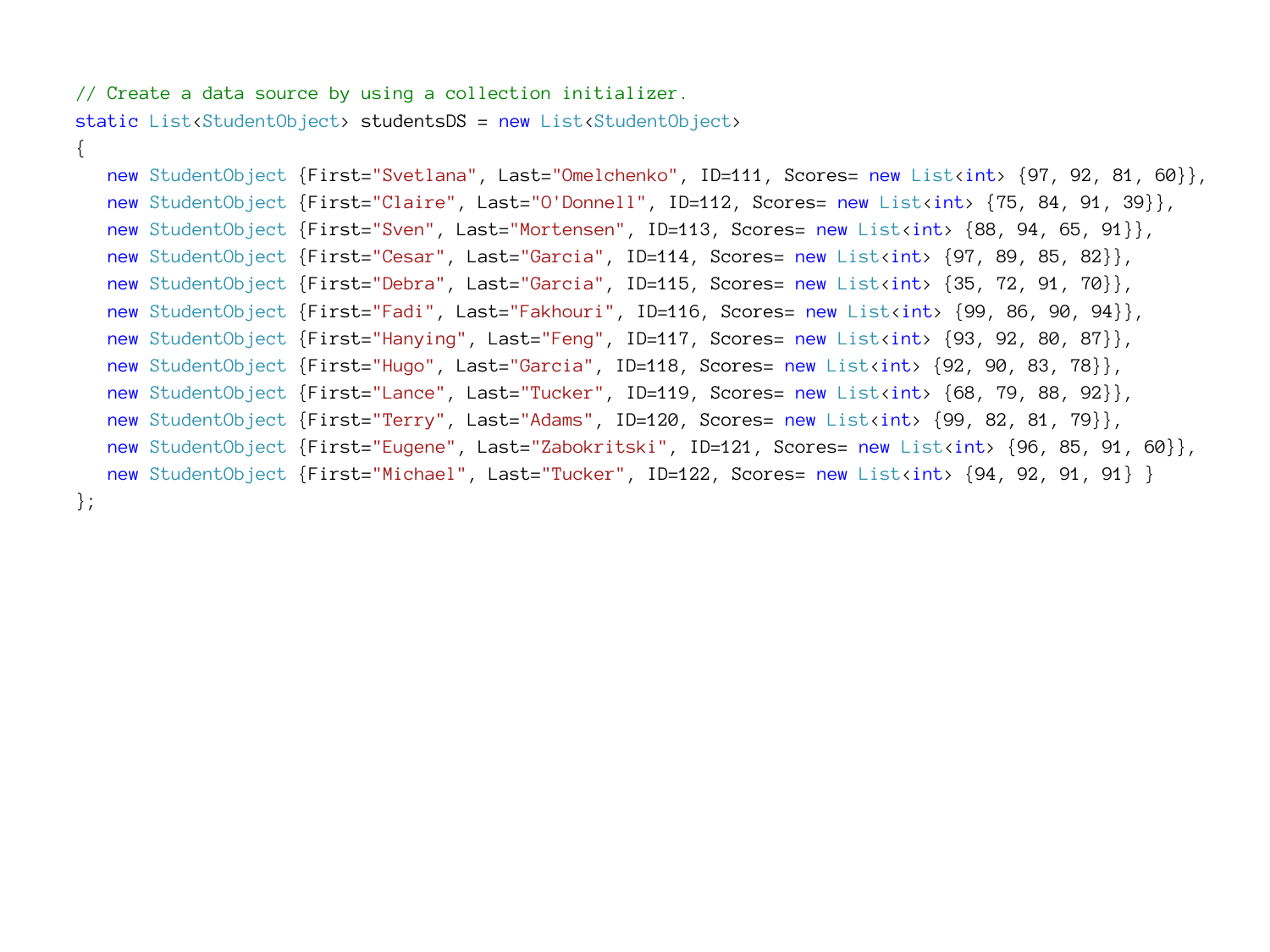

// Create a data source by using a collection initializer.
static List<StudentObject> studentsDS = new List<StudentObject>
{
   new StudentObject {First="Svetlana", Last="Omelchenko", ID=111, Scores= new List<int> {97, 92, 81, 60}},
   new StudentObject {First="Claire", Last="O'Donnell", ID=112, Scores= new List<int> {75, 84, 91, 39}},
   new StudentObject {First="Sven", Last="Mortensen", ID=113, Scores= new List<int> {88, 94, 65, 91}},
   new StudentObject {First="Cesar", Last="Garcia", ID=114, Scores= new List<int> {97, 89, 85, 82}},
   new StudentObject {First="Debra", Last="Garcia", ID=115, Scores= new List<int> {35, 72, 91, 70}},
   new StudentObject {First="Fadi", Last="Fakhouri", ID=116, Scores= new List<int> {99, 86, 90, 94}},
   new StudentObject {First="Hanying", Last="Feng", ID=117, Scores= new List<int> {93, 92, 80, 87}},
   new StudentObject {First="Hugo", Last="Garcia", ID=118, Scores= new List<int> {92, 90, 83, 78}},
   new StudentObject {First="Lance", Last="Tucker", ID=119, Scores= new List<int> {68, 79, 88, 92}},
   new StudentObject {First="Terry", Last="Adams", ID=120, Scores= new List<int> {99, 82, 81, 79}},
   new StudentObject {First="Eugene", Last="Zabokritski", ID=121, Scores= new List<int> {96, 85, 91, 60}},
   new StudentObject {First="Michael", Last="Tucker", ID=122, Scores= new List<int> {94, 92, 91, 91} }
};